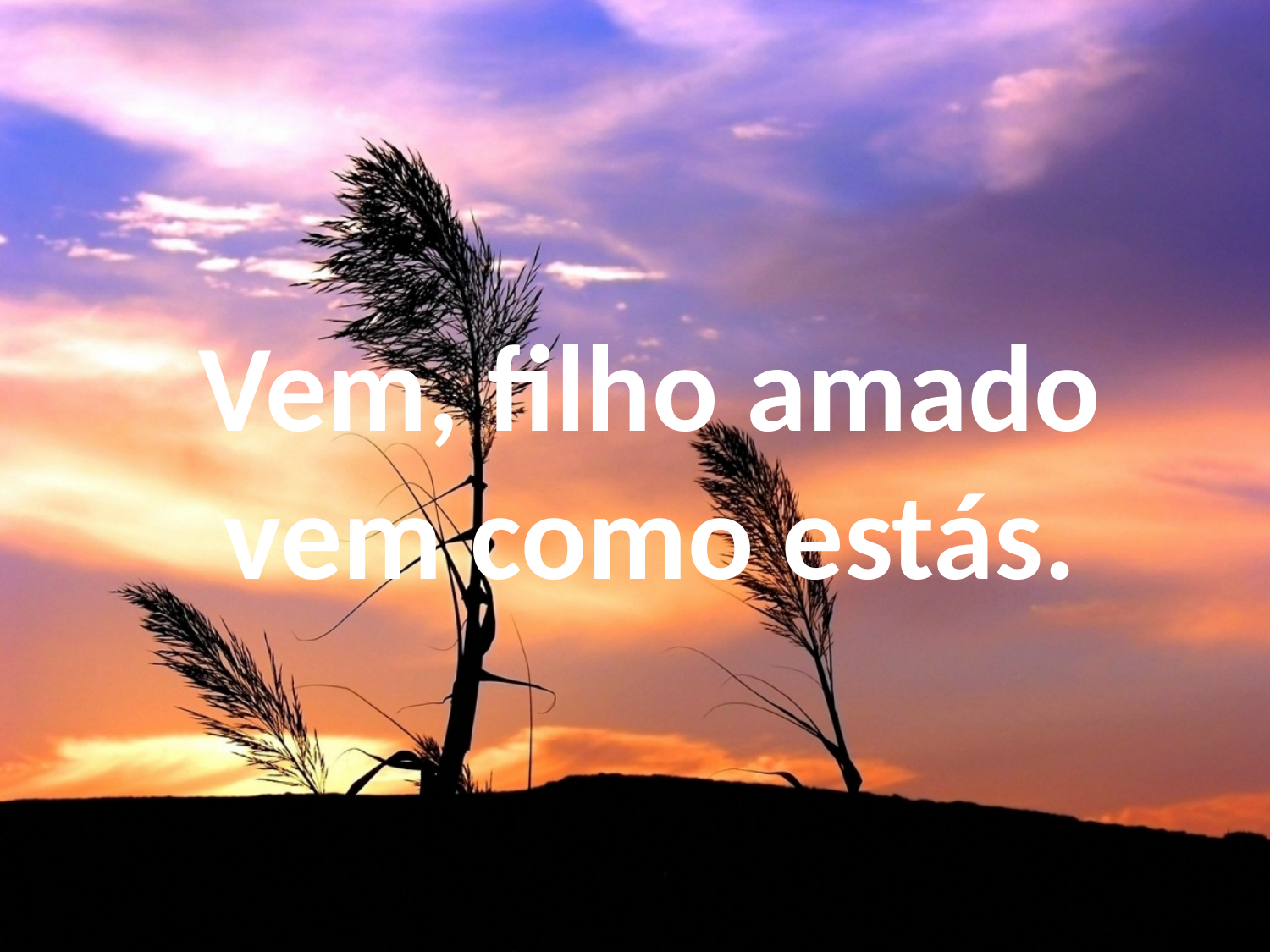

# Vem, filho amado vem como estás.